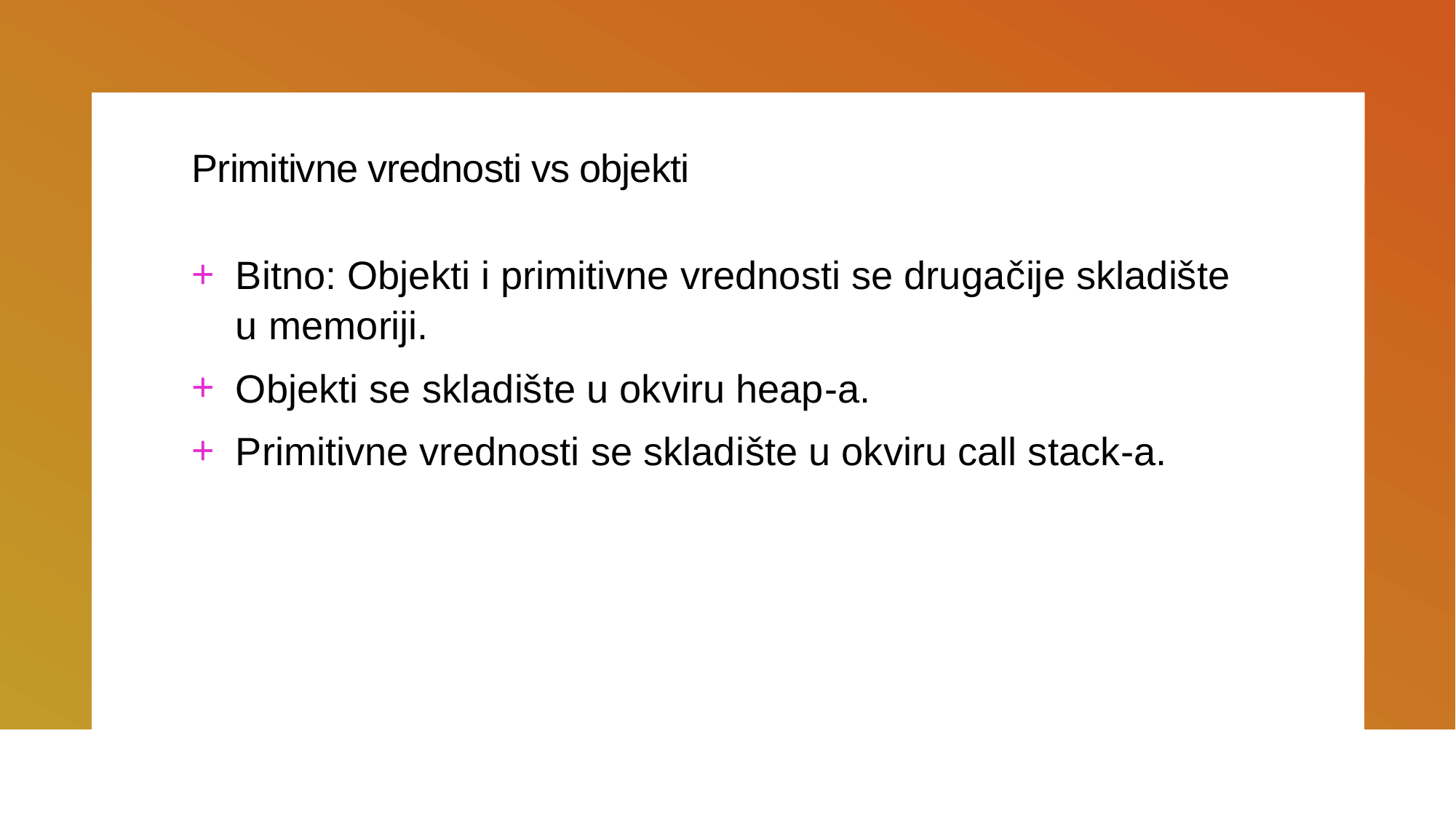

Primitivne vrednosti vs objekti
Bitno: Objekti i primitivne vrednosti se drugačije skladište u memoriji.
Objekti se skladište u okviru heap-a.
Primitivne vrednosti se skladište u okviru call stack-a.